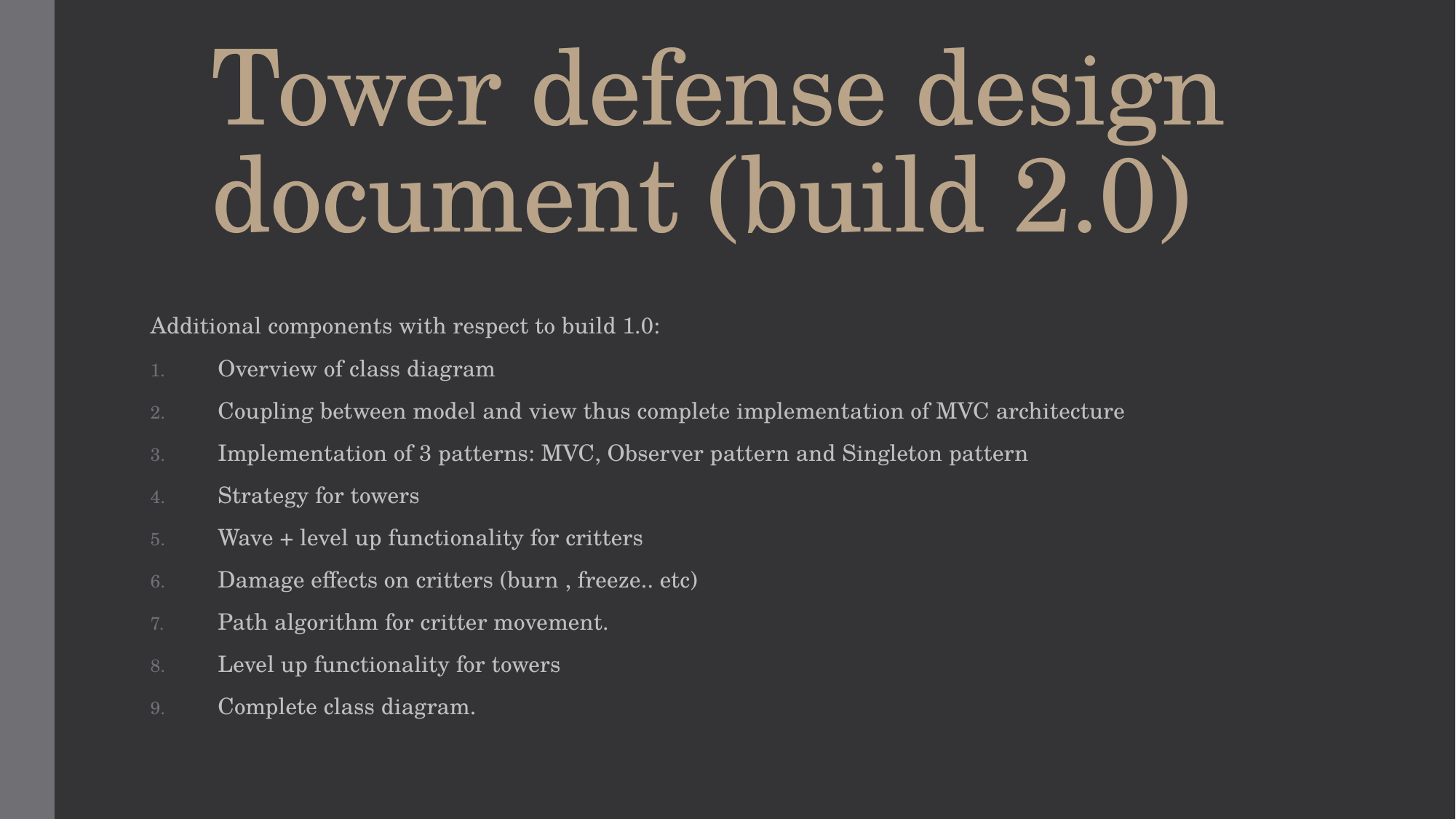

# Tower defense design document (build 2.0)
Additional components with respect to build 1.0:
Overview of class diagram
Coupling between model and view thus complete implementation of MVC architecture
Implementation of 3 patterns: MVC, Observer pattern and Singleton pattern
Strategy for towers
Wave + level up functionality for critters
Damage effects on critters (burn , freeze.. etc)
Path algorithm for critter movement.
Level up functionality for towers
Complete class diagram.